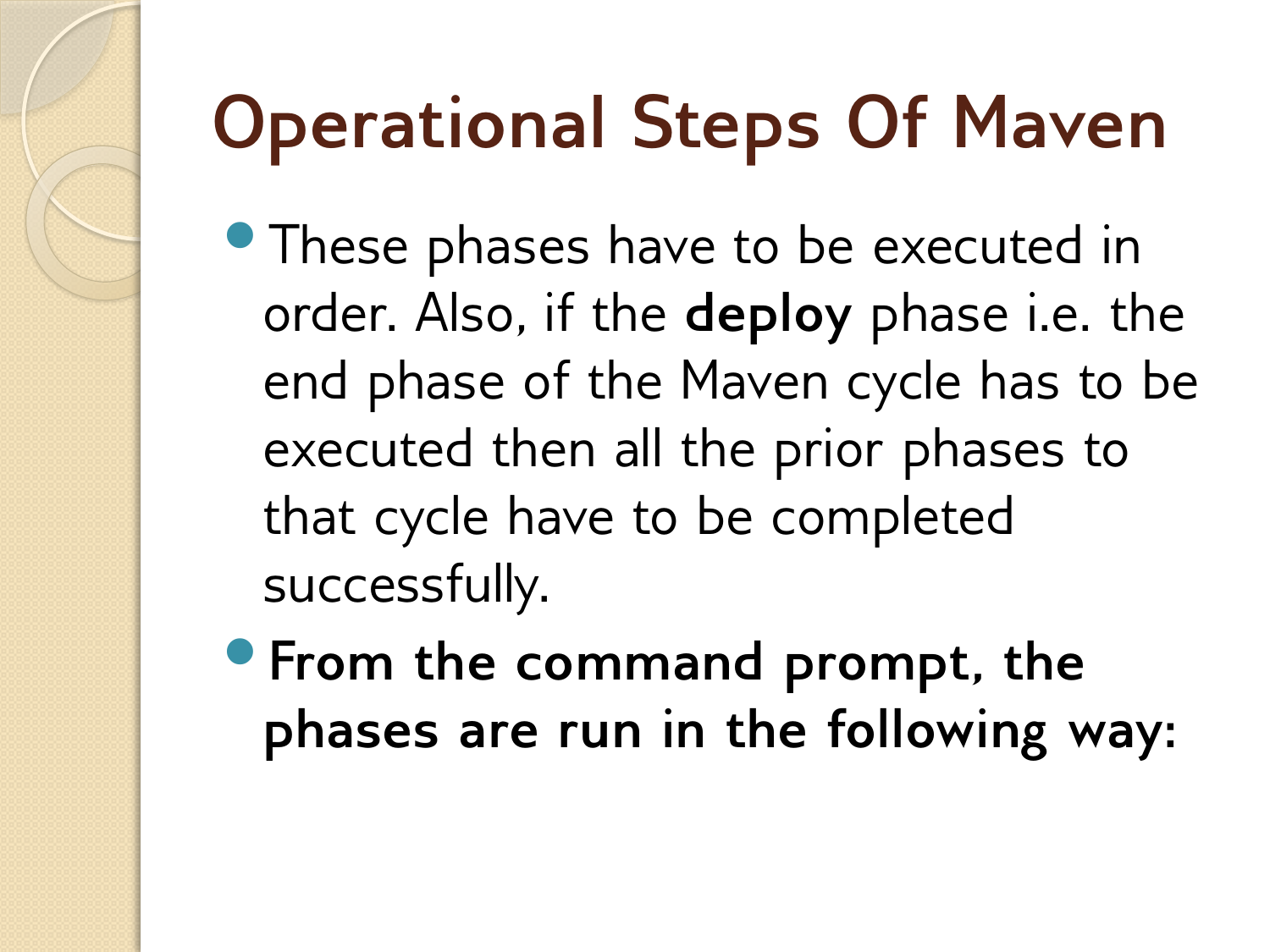

# Operational Steps Of Maven
These phases have to be executed in order. Also, if the deploy phase i.e. the end phase of the Maven cycle has to be executed then all the prior phases to that cycle have to be completed successfully.
From the command prompt, the phases are run in the following way: